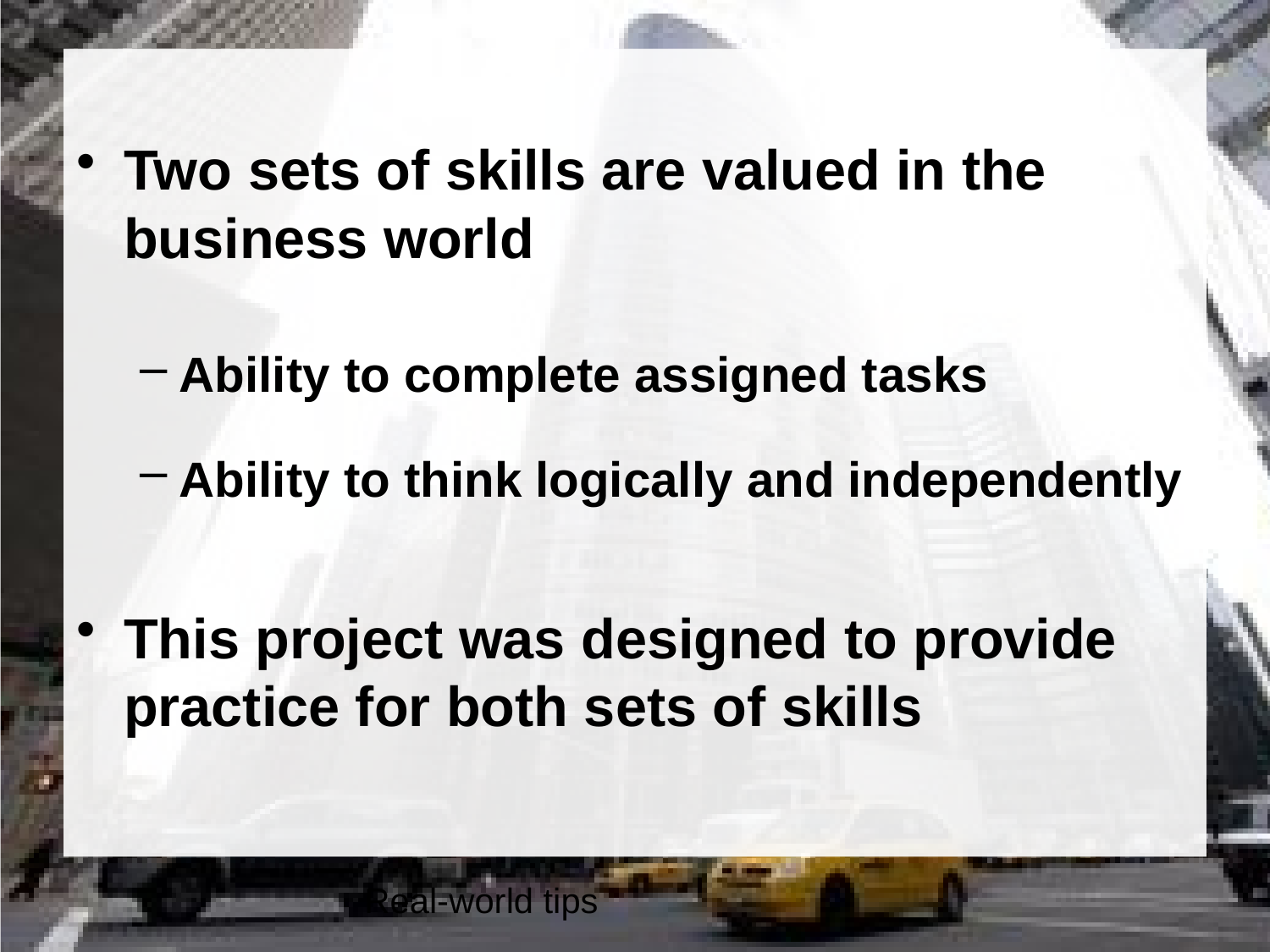

Two sets of skills are valued in the business world

Ability to complete assigned tasks

Ability to think logically and independently

This project was designed to provide practice for both sets of skills
# Real-world tips